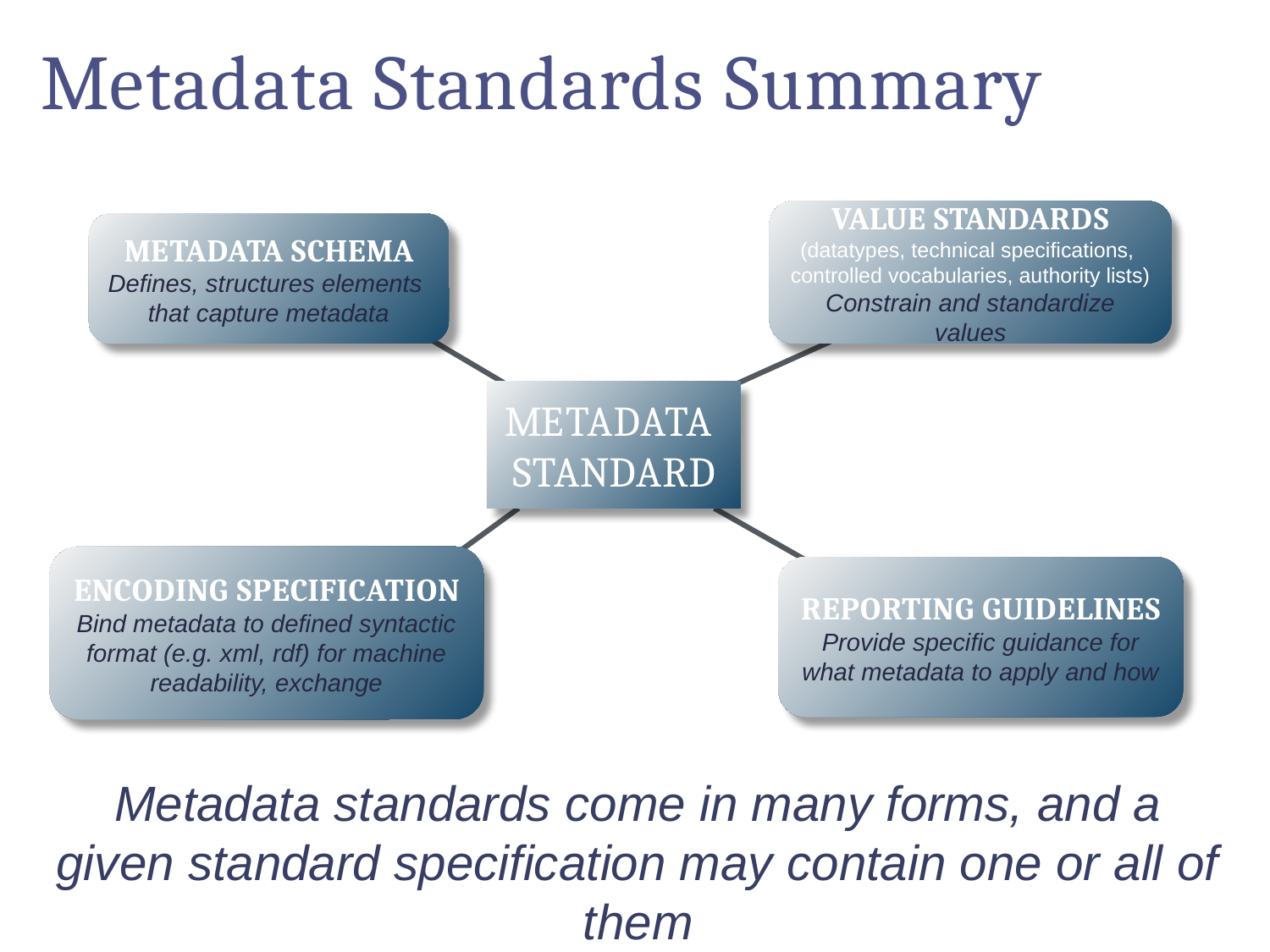

# Metadata Standards Summary
VALUE STANDARDS
(datatypes, technical specifications,
controlled vocabularies, authority lists)
Constrain and standardize values
METADATA SCHEMA
Defines, structures elements
that capture metadata
METADATA
STANDARD
ENCODING SPECIFICATION
Bind metadata to defined syntactic format (e.g. xml, rdf) for machine readability, exchange
REPORTING GUIDELINES
Provide specific guidance for what metadata to apply and how
Metadata standards come in many forms, and a given standard specification may contain one or all of them